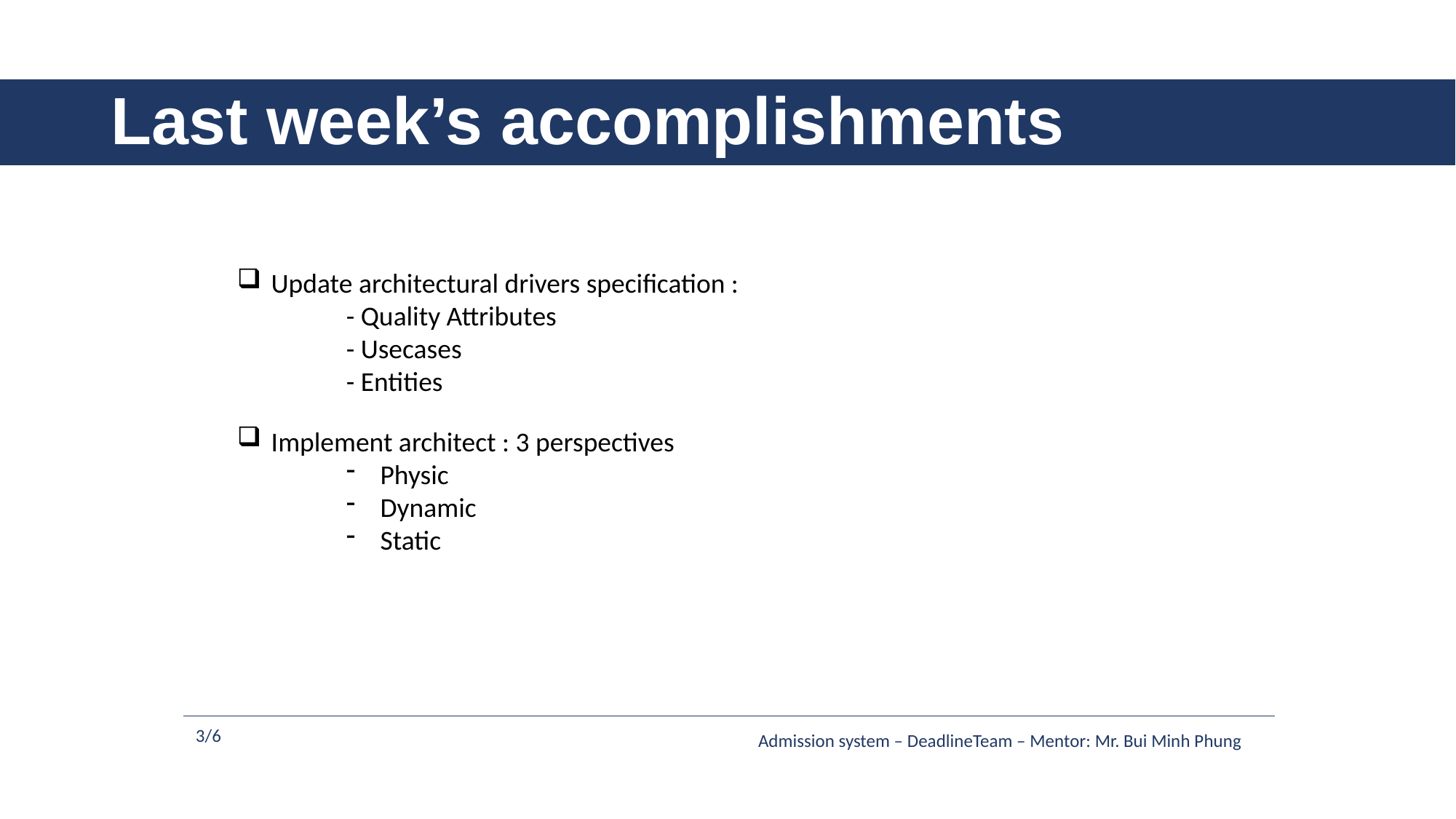

# Last week’s accomplishments

Update architectural drivers specification :
 	- Quality Attributes
	- Usecases
	- Entities
Implement architect : 3 perspectives
Physic
Dynamic
Static
3/6
Admission system – DeadlineTeam – Mentor: Mr. Bui Minh Phung